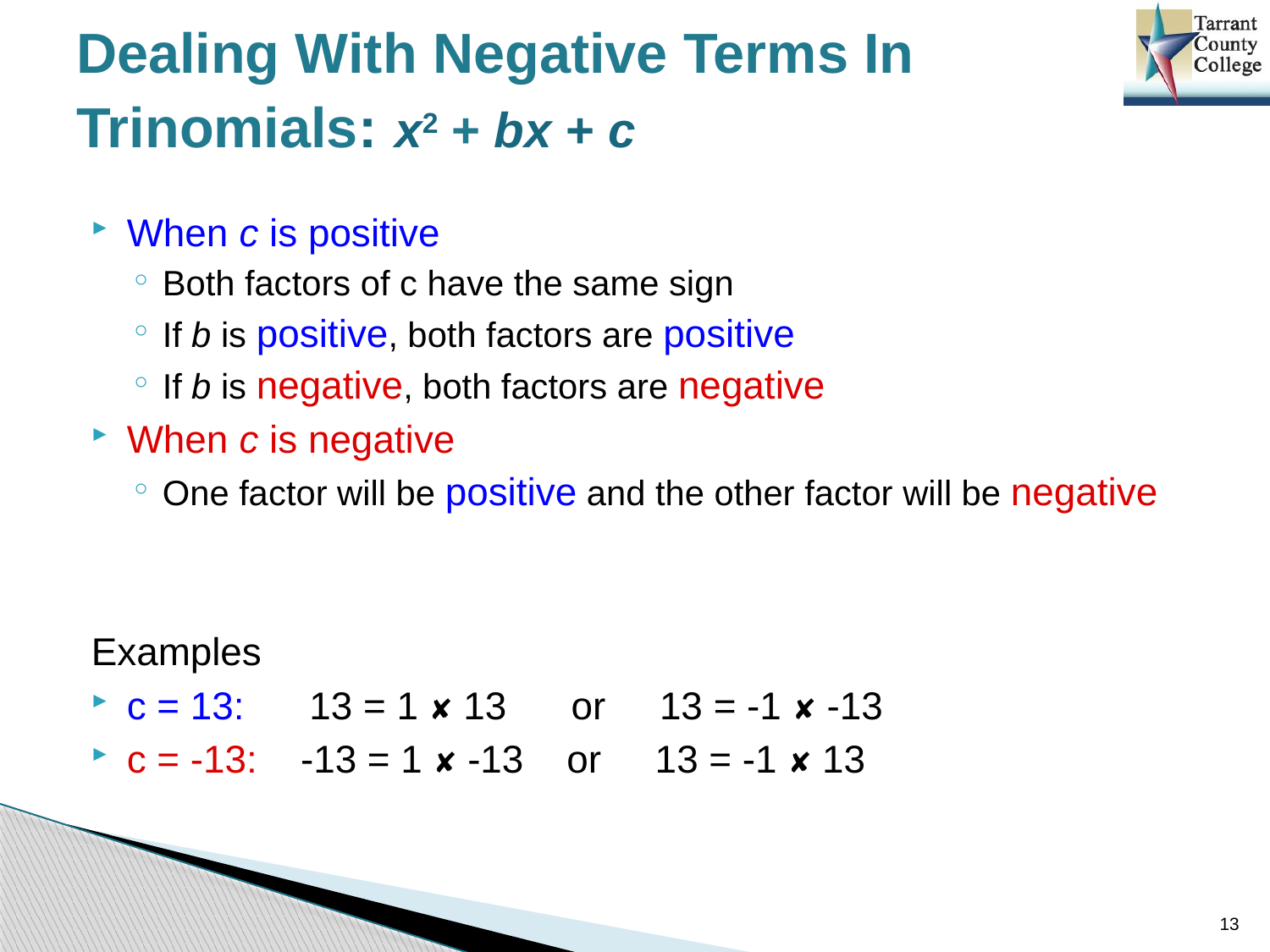

# Dealing With Negative Terms In Trinomials: x2 + bx + c
When c is positive
Both factors of c have the same sign
If b is positive, both factors are positive
If b is negative, both factors are negative
When c is negative
One factor will be positive and the other factor will be negative

Examples
c = 13:      13 = 1 ✘ 13      or     13 = -1 ✘ -13
c = -13:    -13 = 1 ✘ -13    or     13 = -1 ✘ 13
13